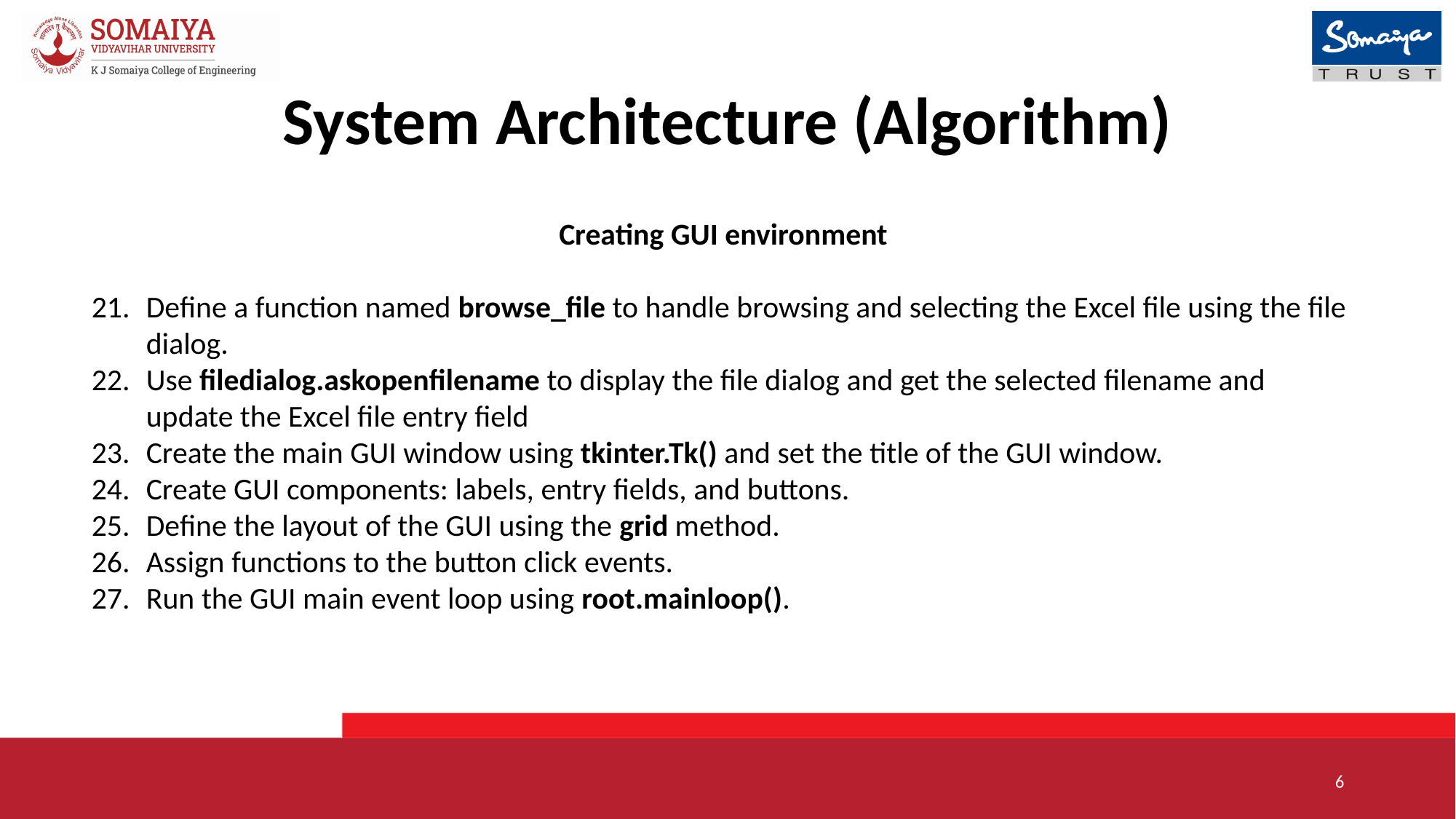

# System Architecture (Algorithm)
Creating GUI environment

Define a function named browse_file to handle browsing and selecting the Excel file using the file dialog.
Use filedialog.askopenfilename to display the file dialog and get the selected filename and update the Excel file entry field
Create the main GUI window using tkinter.Tk() and set the title of the GUI window.
Create GUI components: labels, entry fields, and buttons.
Define the layout of the GUI using the grid method.
Assign functions to the button click events.
Run the GUI main event loop using root.mainloop().

6